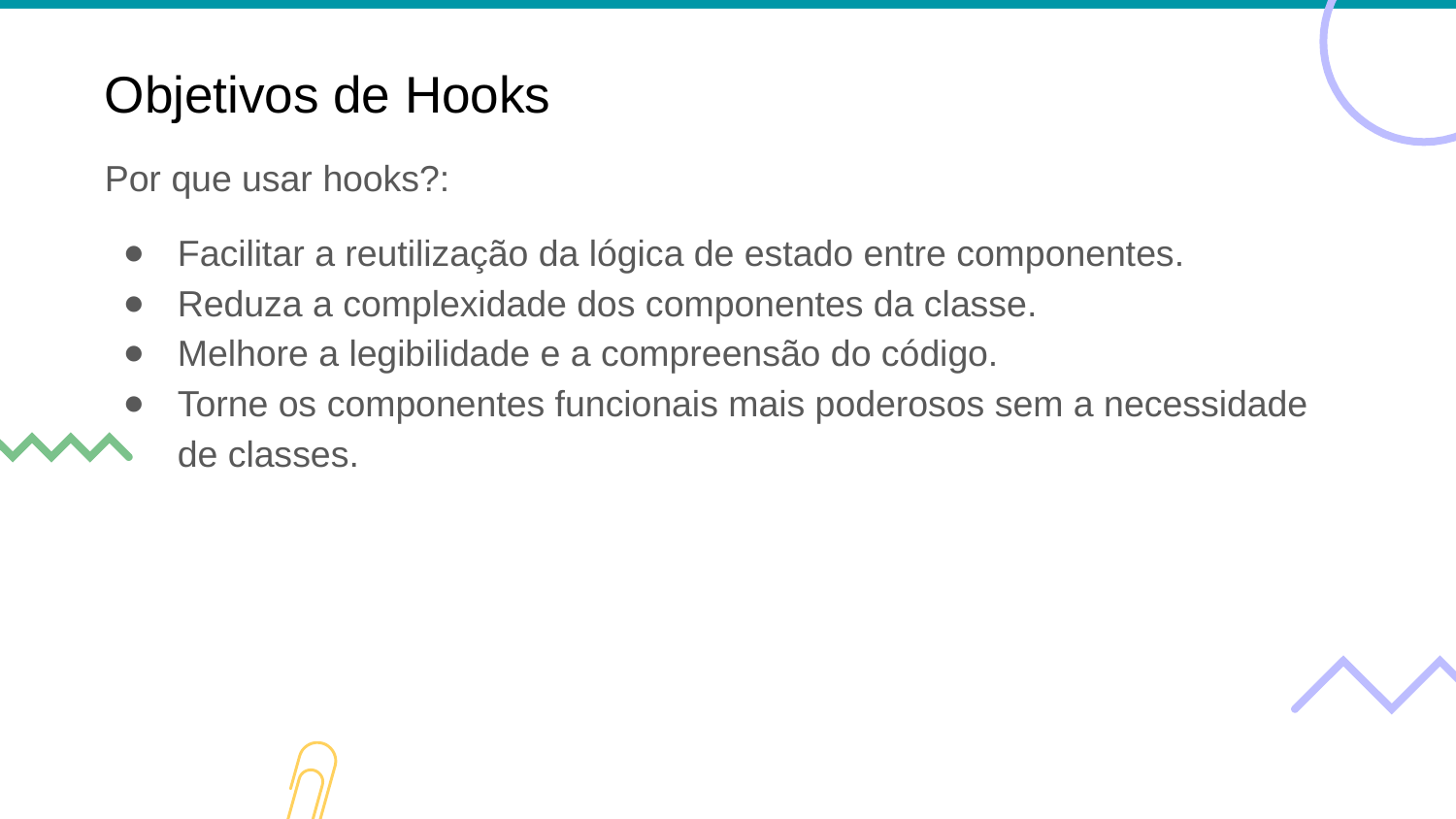

# Objetivos de Hooks
Por que usar hooks?:
Facilitar a reutilização da lógica de estado entre componentes.
Reduza a complexidade dos componentes da classe.
Melhore a legibilidade e a compreensão do código.
Torne os componentes funcionais mais poderosos sem a necessidade de classes.